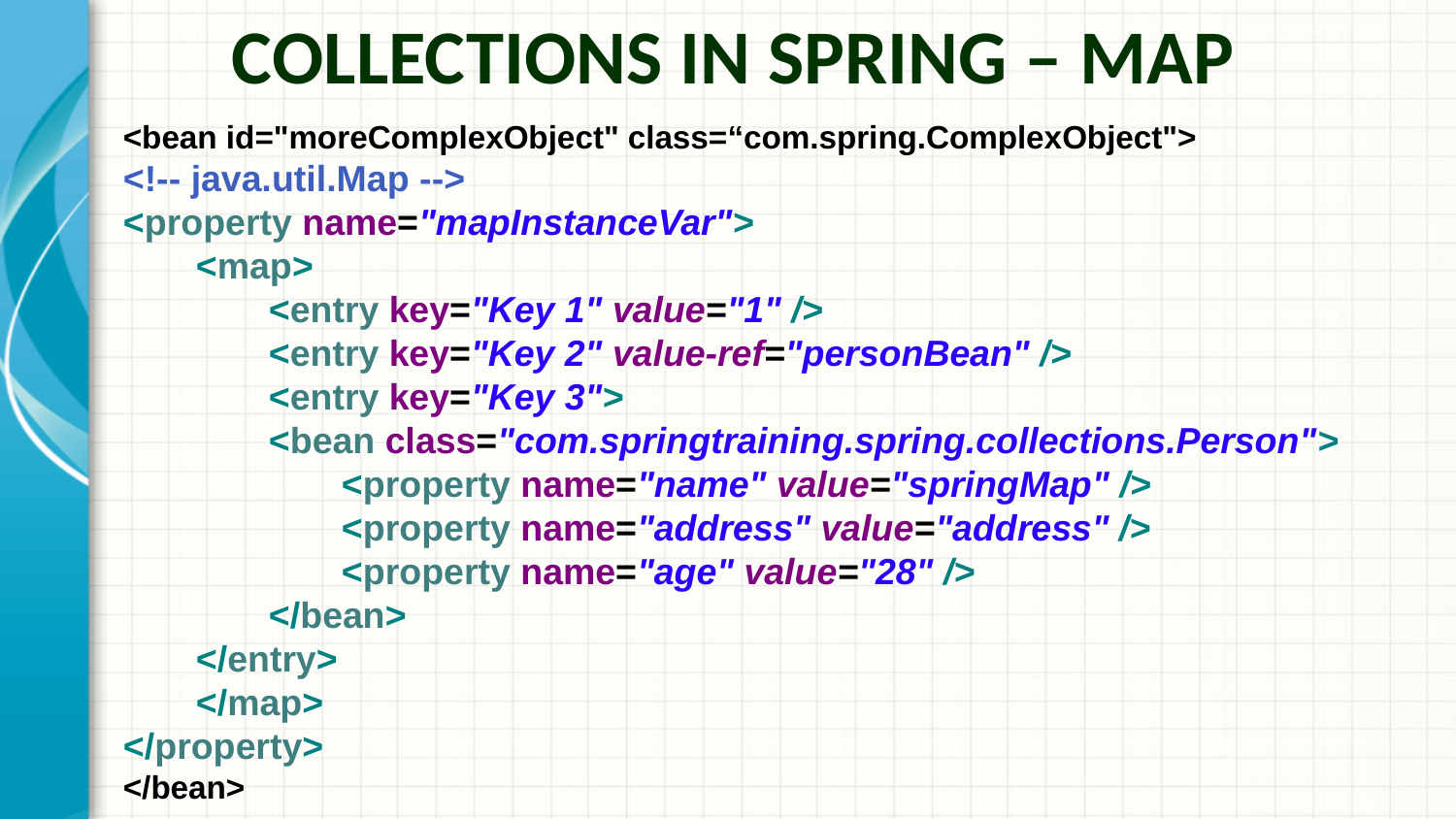

Collections in spring – Map
<bean id="moreComplexObject" class=“com.spring.ComplexObject">
<!-- java.util.Map -->
<property name="mapInstanceVar">
<map>
<entry key="Key 1" value="1" />
<entry key="Key 2" value-ref="personBean" />
<entry key="Key 3">
<bean class="com.springtraining.spring.collections.Person">
<property name="name" value="springMap" />
<property name="address" value="address" />
<property name="age" value="28" />
</bean>
</entry>
</map>
</property>
</bean>